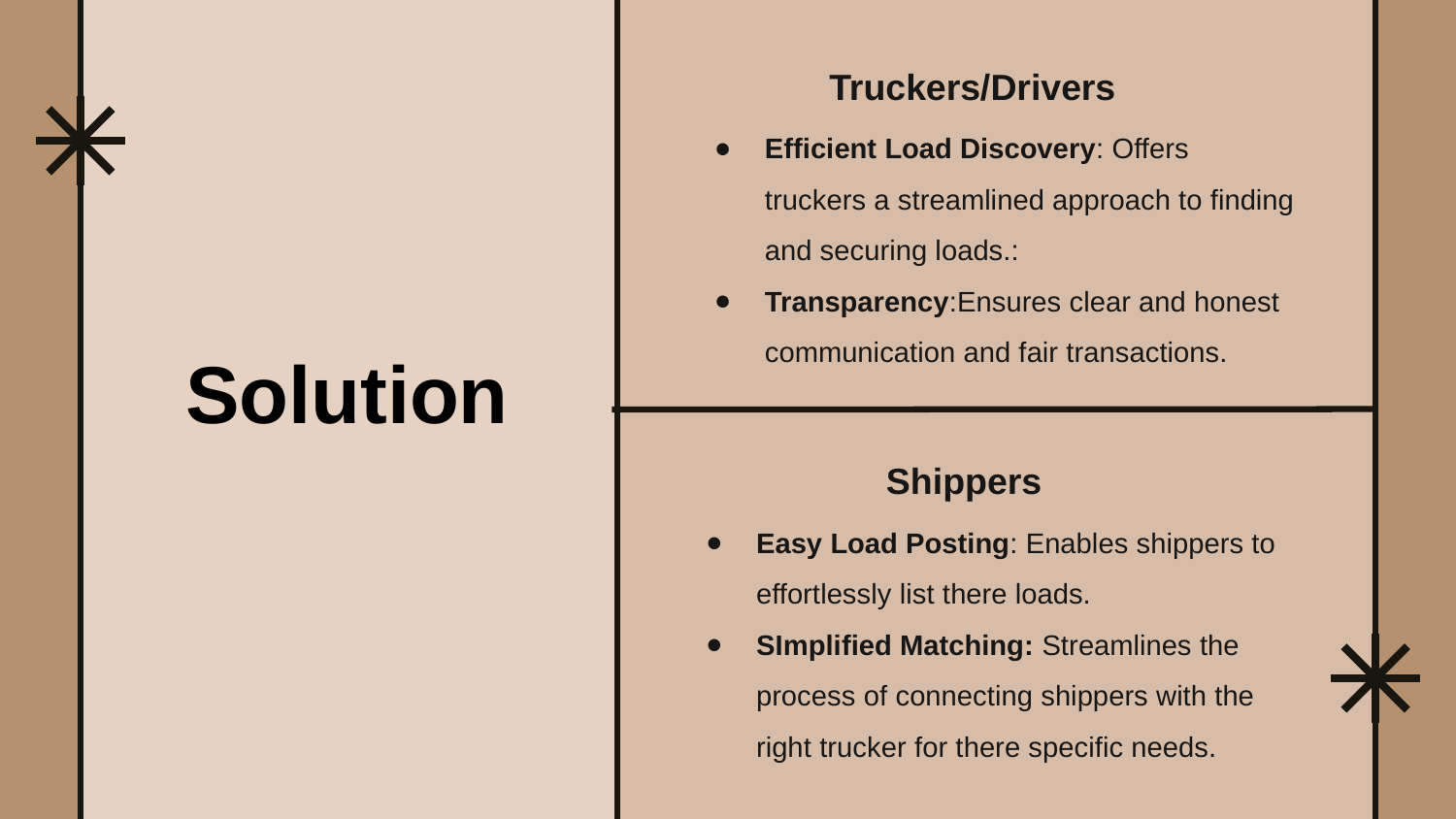

Truckers/Drivers
Efficient Load Discovery: Offers truckers a streamlined approach to finding and securing loads.:
Transparency:Ensures clear and honest communication and fair transactions.

Solution
Shippers
Easy Load Posting: Enables shippers to effortlessly list there loads.
SImplified Matching: Streamlines the process of connecting shippers with the right trucker for there specific needs.